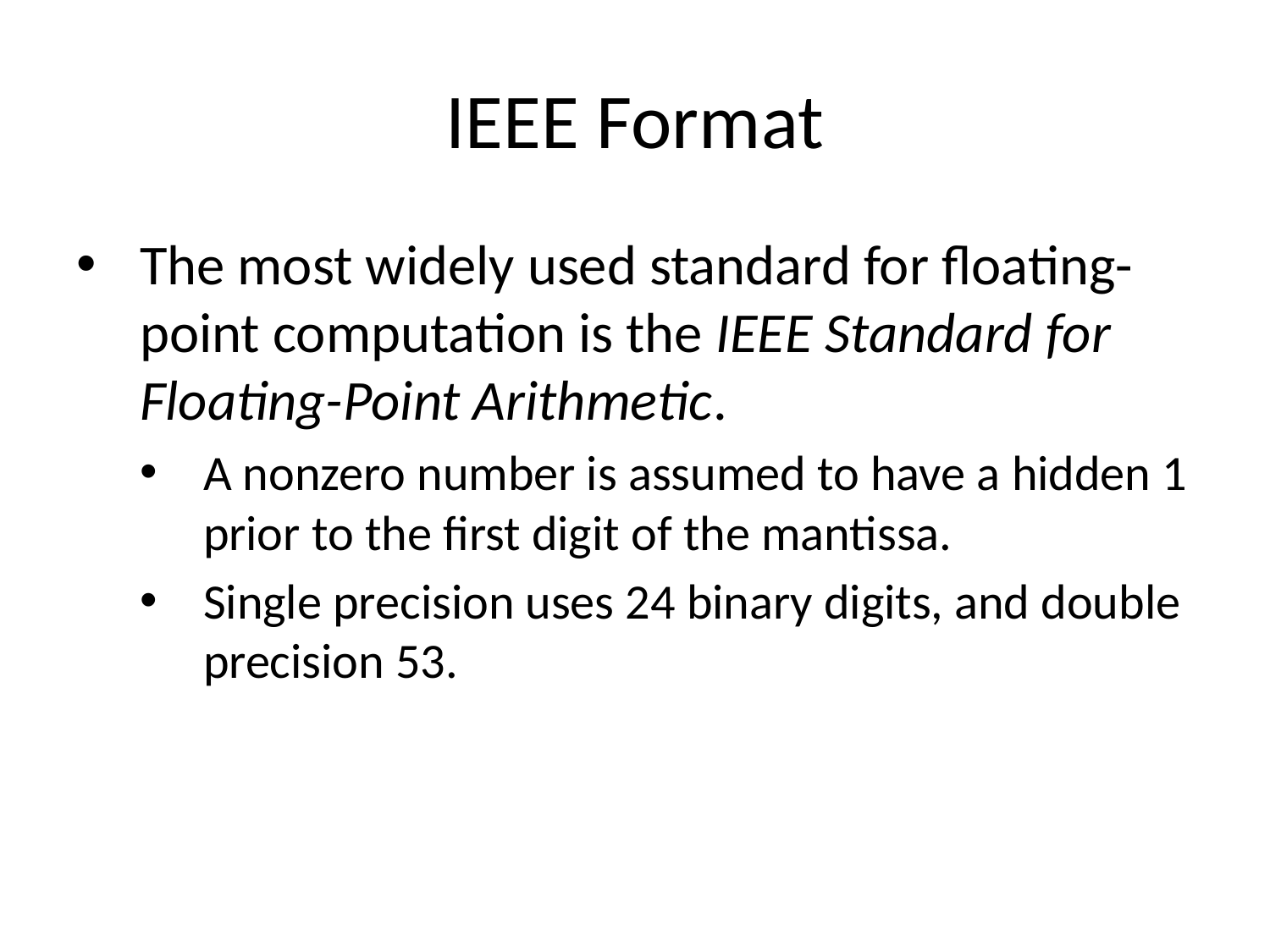

# IEEE Format
The most widely used standard for floating-point computation is the IEEE Standard for Floating-Point Arithmetic.
A nonzero number is assumed to have a hidden 1 prior to the first digit of the mantissa.
Single precision uses 24 binary digits, and double precision 53.